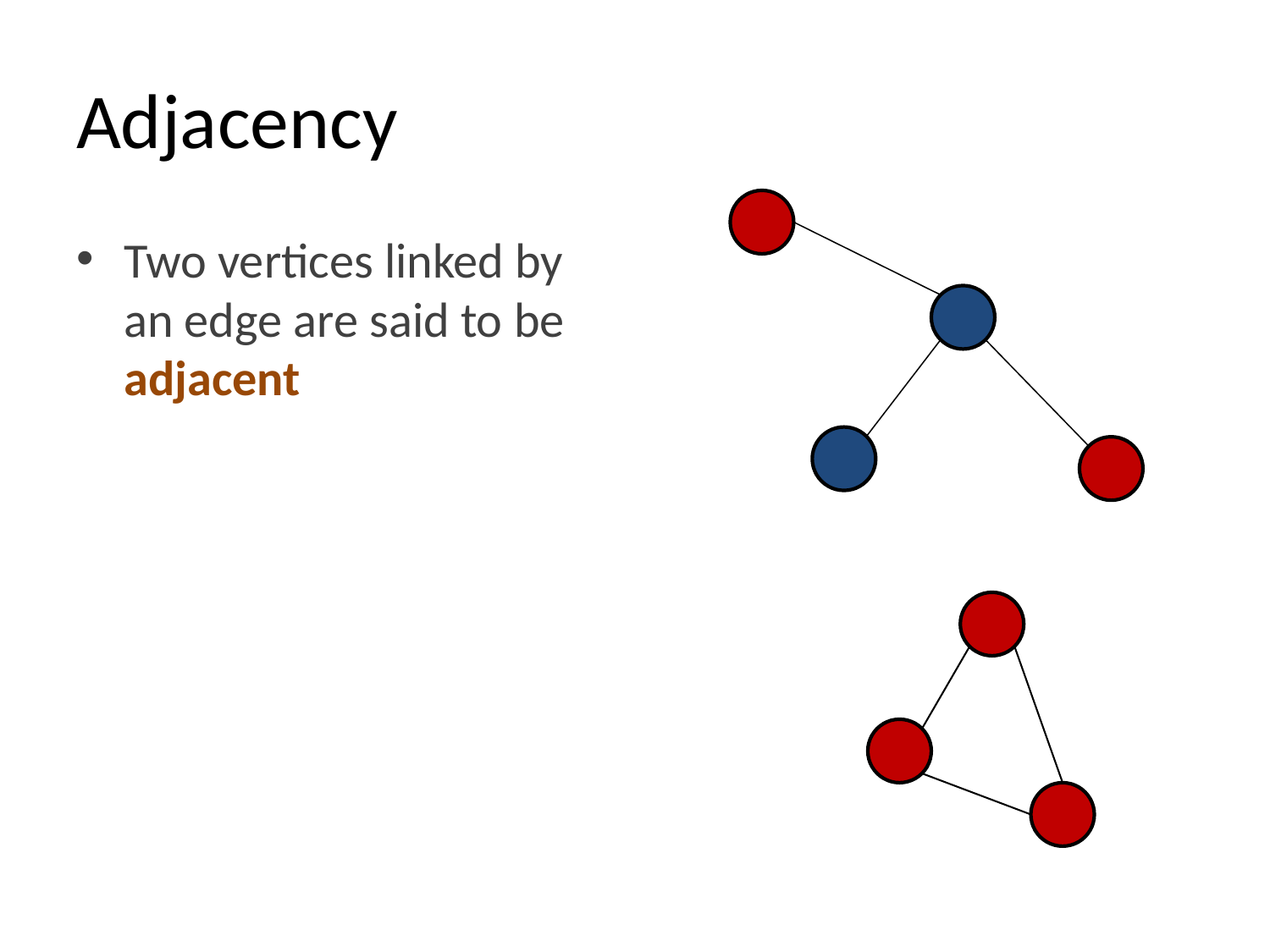

# Adjacency

Two vertices linked by an edge are said to be adjacent